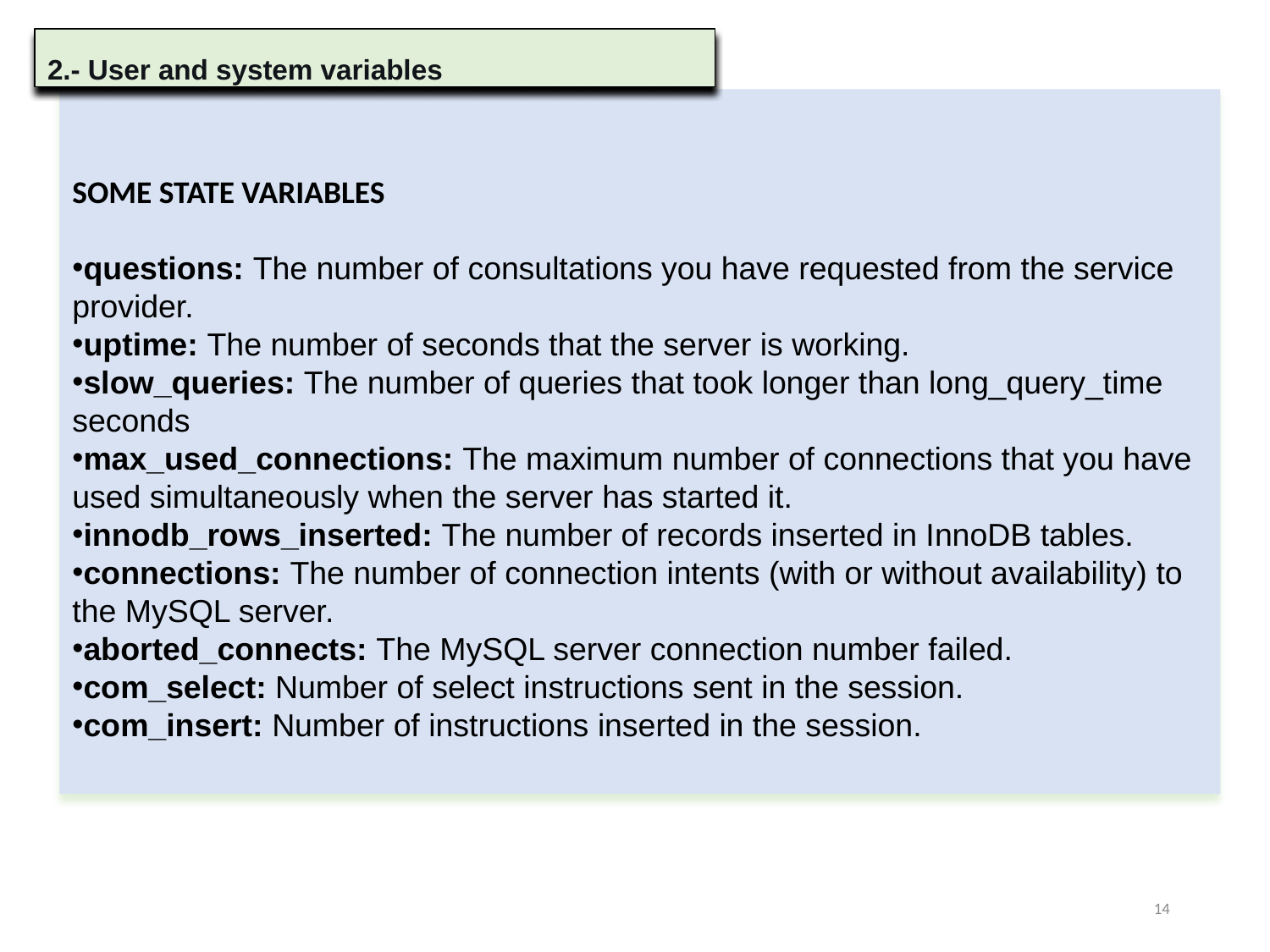

2.- User and system variables

SOME STATE VARIABLES

questions: The number of consultations you have requested from the service provider.
uptime: The number of seconds that the server is working.
slow_queries: The number of queries that took longer than long_query_time seconds
max_used_connections: The maximum number of connections that you have used simultaneously when the server has started it.
innodb_rows_inserted: The number of records inserted in InnoDB tables.
connections: The number of connection intents (with or without availability) to the MySQL server.
aborted_connects: The MySQL server connection number failed.
com_select: Number of select instructions sent in the session.
com_insert: Number of instructions inserted in the session.
14